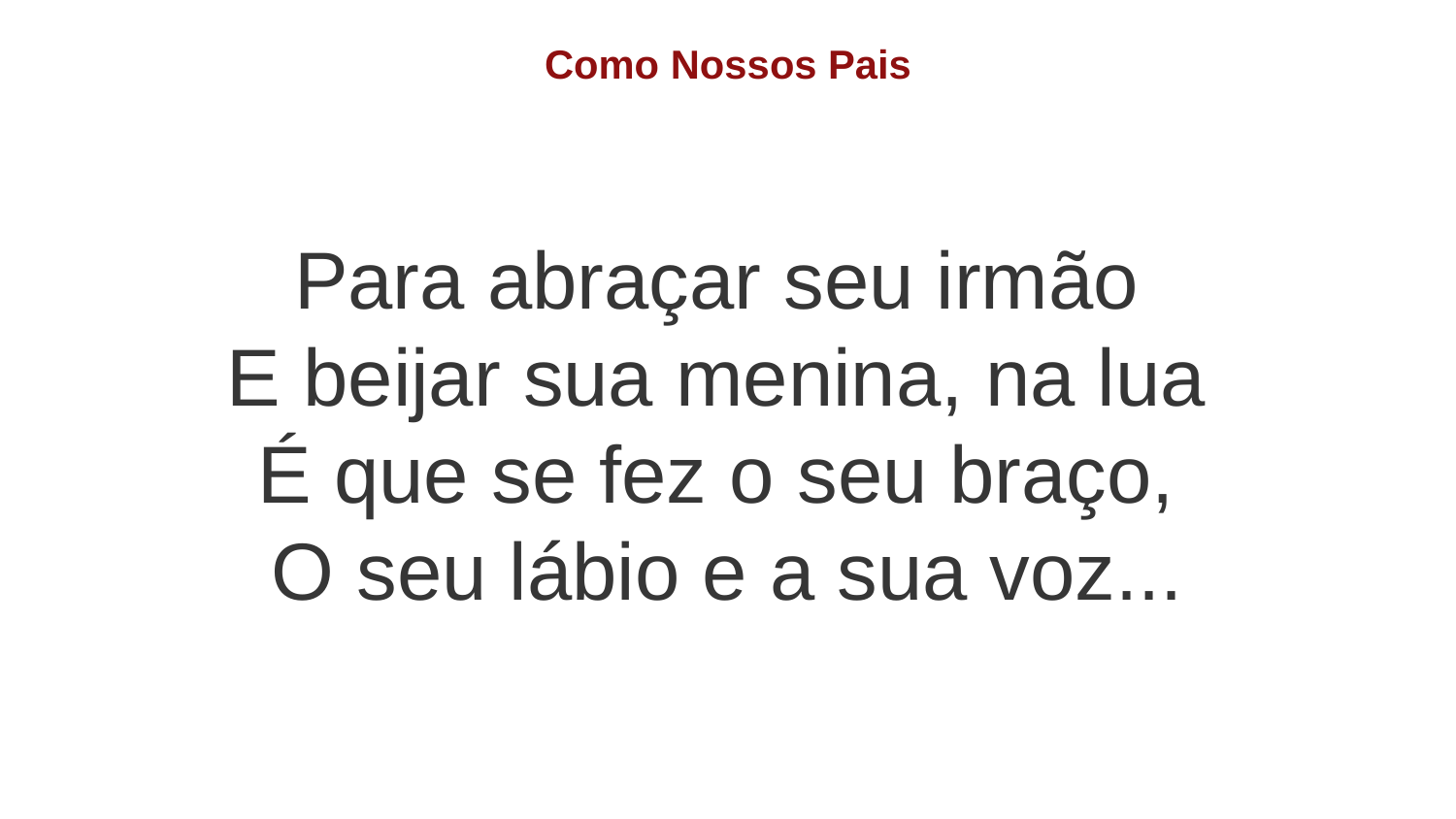

Como Nossos Pais
Para abraçar seu irmão
E beijar sua menina, na lua
É que se fez o seu braço,
O seu lábio e a sua voz...